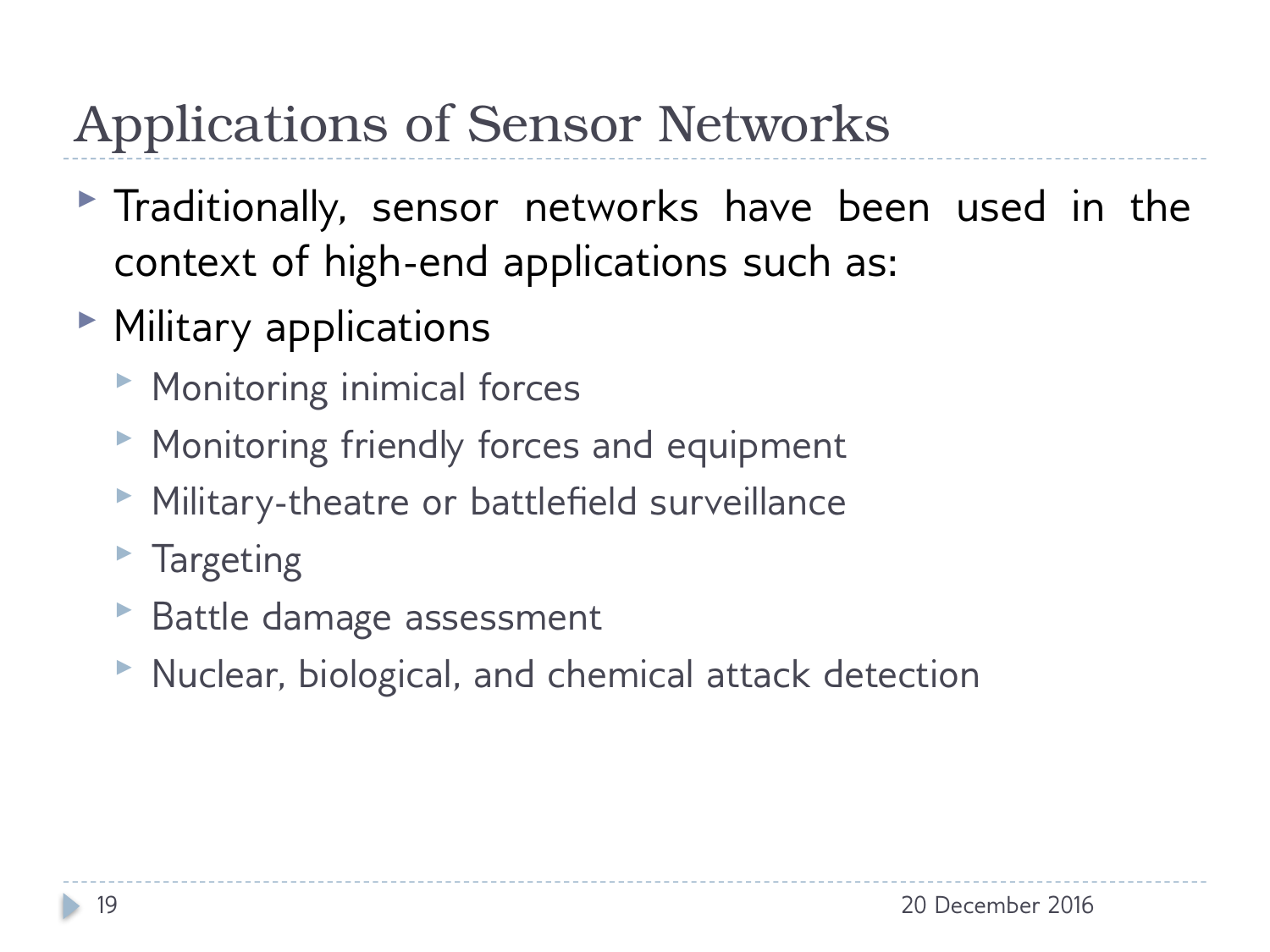

# Applications of Sensor Networks
Traditionally, sensor networks have been used in the context of high-end applications such as:
Military applications
Monitoring inimical forces
Monitoring friendly forces and equipment
Military-theatre or battlefield surveillance
Targeting
Battle damage assessment
Nuclear, biological, and chemical attack detection
19
20 December 2016